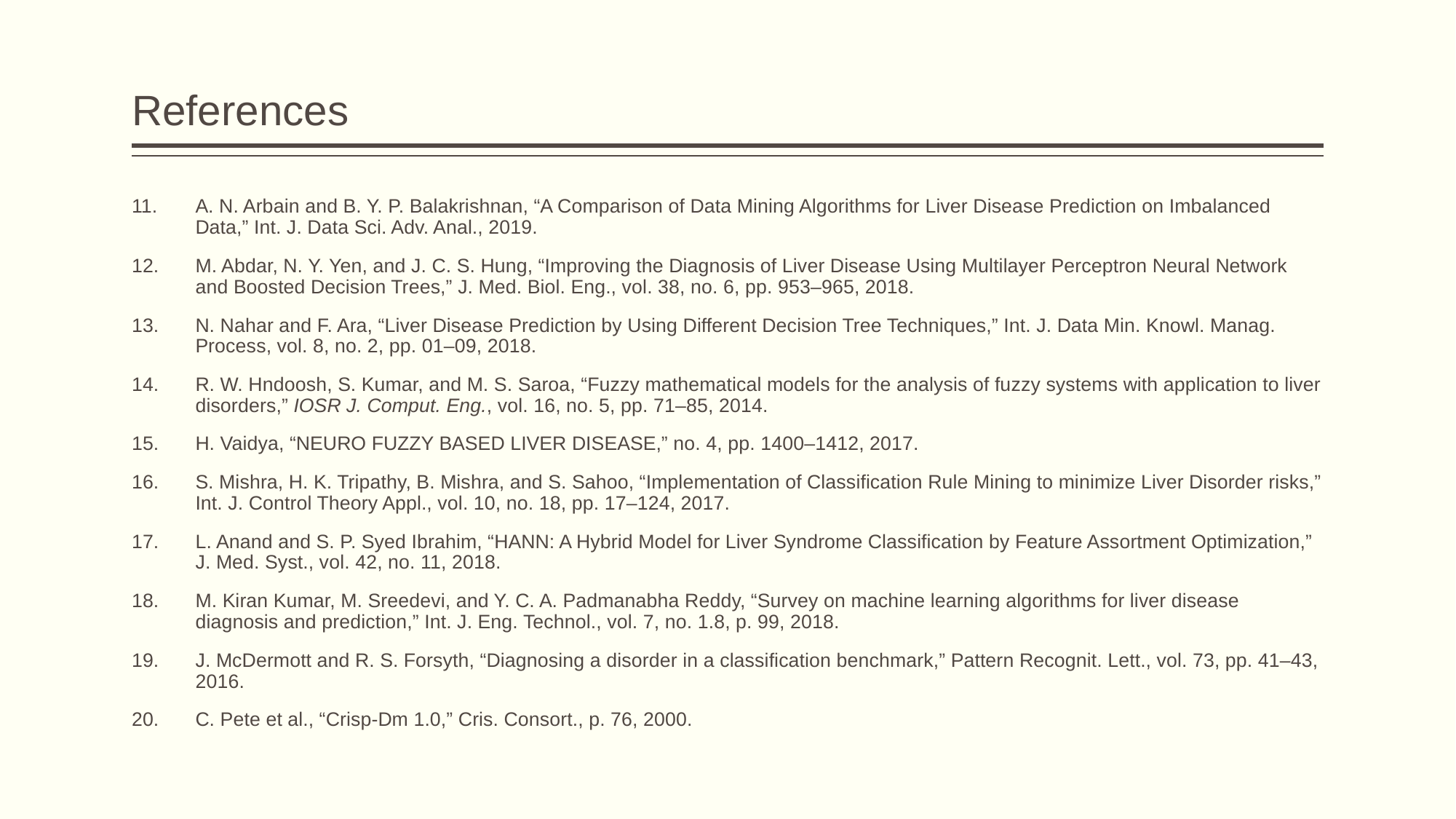

# References
A. N. Arbain and B. Y. P. Balakrishnan, “A Comparison of Data Mining Algorithms for Liver Disease Prediction on Imbalanced Data,” Int. J. Data Sci. Adv. Anal., 2019.
M. Abdar, N. Y. Yen, and J. C. S. Hung, “Improving the Diagnosis of Liver Disease Using Multilayer Perceptron Neural Network and Boosted Decision Trees,” J. Med. Biol. Eng., vol. 38, no. 6, pp. 953–965, 2018.
N. Nahar and F. Ara, “Liver Disease Prediction by Using Different Decision Tree Techniques,” Int. J. Data Min. Knowl. Manag. Process, vol. 8, no. 2, pp. 01–09, 2018.
R. W. Hndoosh, S. Kumar, and M. S. Saroa, “Fuzzy mathematical models for the analysis of fuzzy systems with application to liver disorders,” IOSR J. Comput. Eng., vol. 16, no. 5, pp. 71–85, 2014.
H. Vaidya, “NEURO FUZZY BASED LIVER DISEASE,” no. 4, pp. 1400–1412, 2017.
S. Mishra, H. K. Tripathy, B. Mishra, and S. Sahoo, “Implementation of Classification Rule Mining to minimize Liver Disorder risks,” Int. J. Control Theory Appl., vol. 10, no. 18, pp. 17–124, 2017.
L. Anand and S. P. Syed Ibrahim, “HANN: A Hybrid Model for Liver Syndrome Classification by Feature Assortment Optimization,” J. Med. Syst., vol. 42, no. 11, 2018.
M. Kiran Kumar, M. Sreedevi, and Y. C. A. Padmanabha Reddy, “Survey on machine learning algorithms for liver disease diagnosis and prediction,” Int. J. Eng. Technol., vol. 7, no. 1.8, p. 99, 2018.
J. McDermott and R. S. Forsyth, “Diagnosing a disorder in a classification benchmark,” Pattern Recognit. Lett., vol. 73, pp. 41–43, 2016.
C. Pete et al., “Crisp-Dm 1.0,” Cris. Consort., p. 76, 2000.